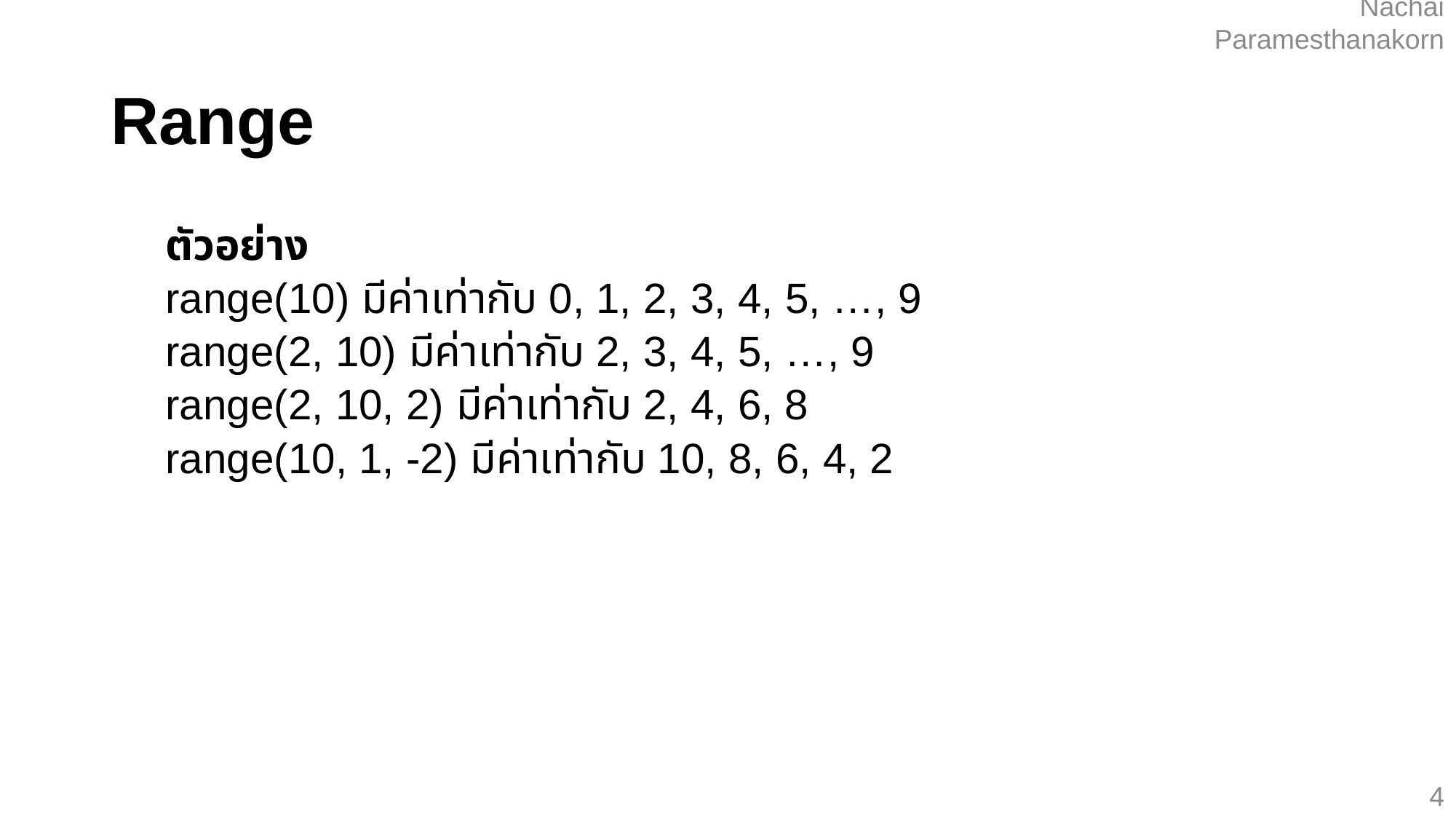

Nachai Paramesthanakorn
# Range
ตัวอย่าง
range(10) มีค่าเท่ากับ 0, 1, 2, 3, 4, 5, …, 9
range(2, 10) มีค่าเท่ากับ 2, 3, 4, 5, …, 9
range(2, 10, 2) มีค่าเท่ากับ 2, 4, 6, 8
range(10, 1, -2) มีค่าเท่ากับ 10, 8, 6, 4, 2

4